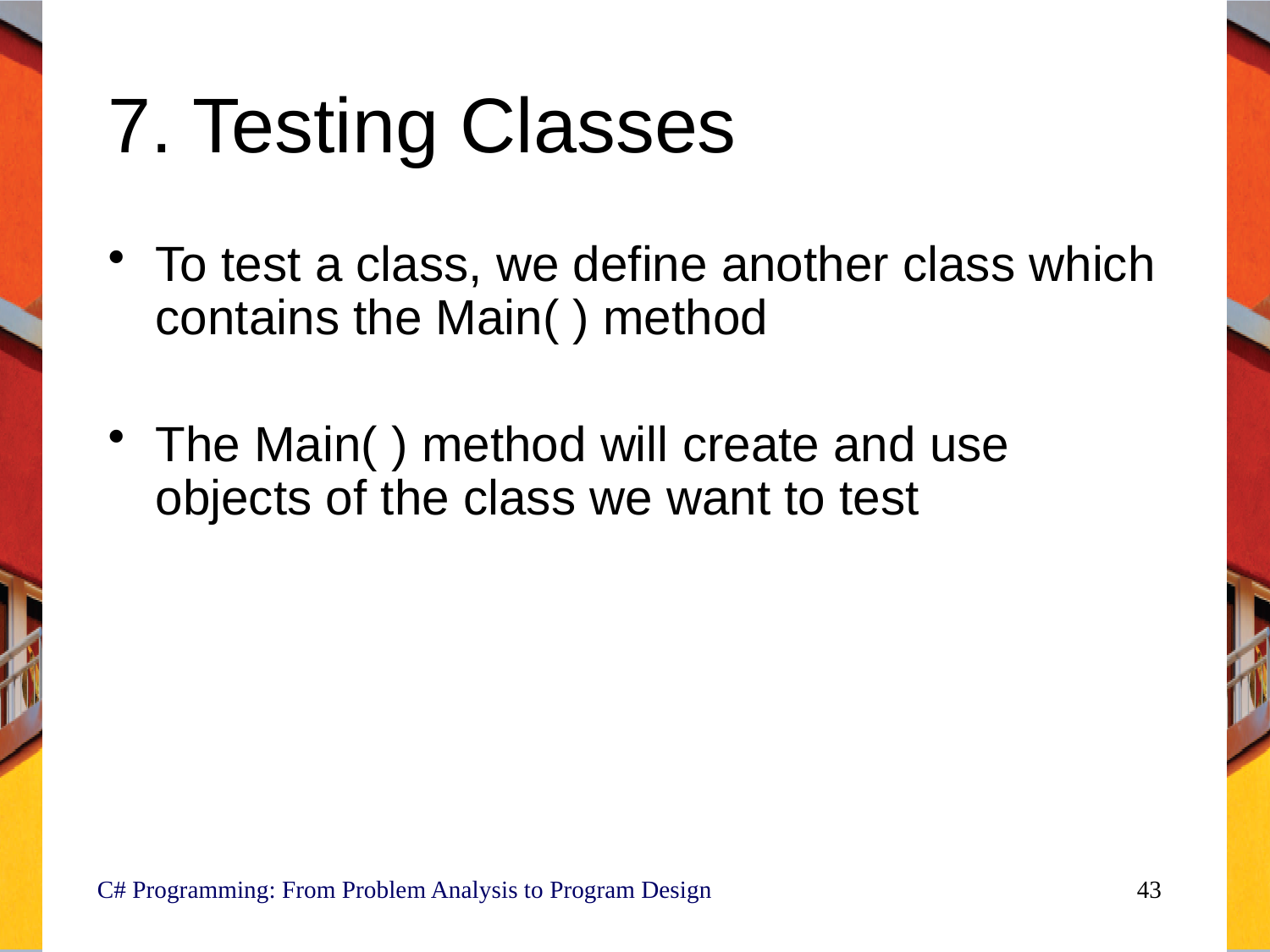

# 7. Testing Classes
To test a class, we define another class which contains the Main( ) method

The Main( ) method will create and use objects of the class we want to test

C# Programming: From Problem Analysis to Program Design

43